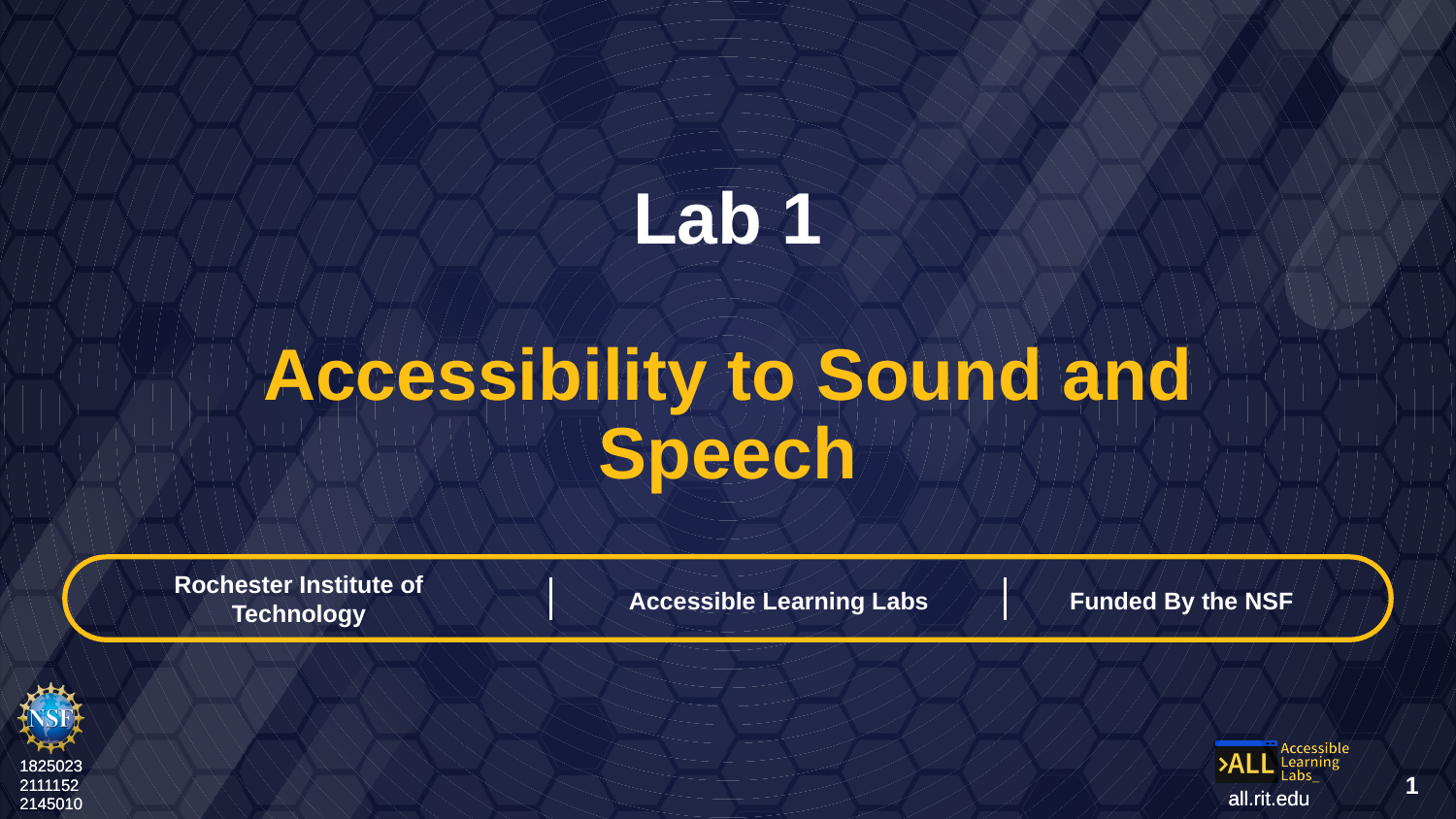

# Lab 1 Accessibility to Sound and Speech

Rochester Institute of Technology
Accessible Learning Labs
Funded By the NSF
1